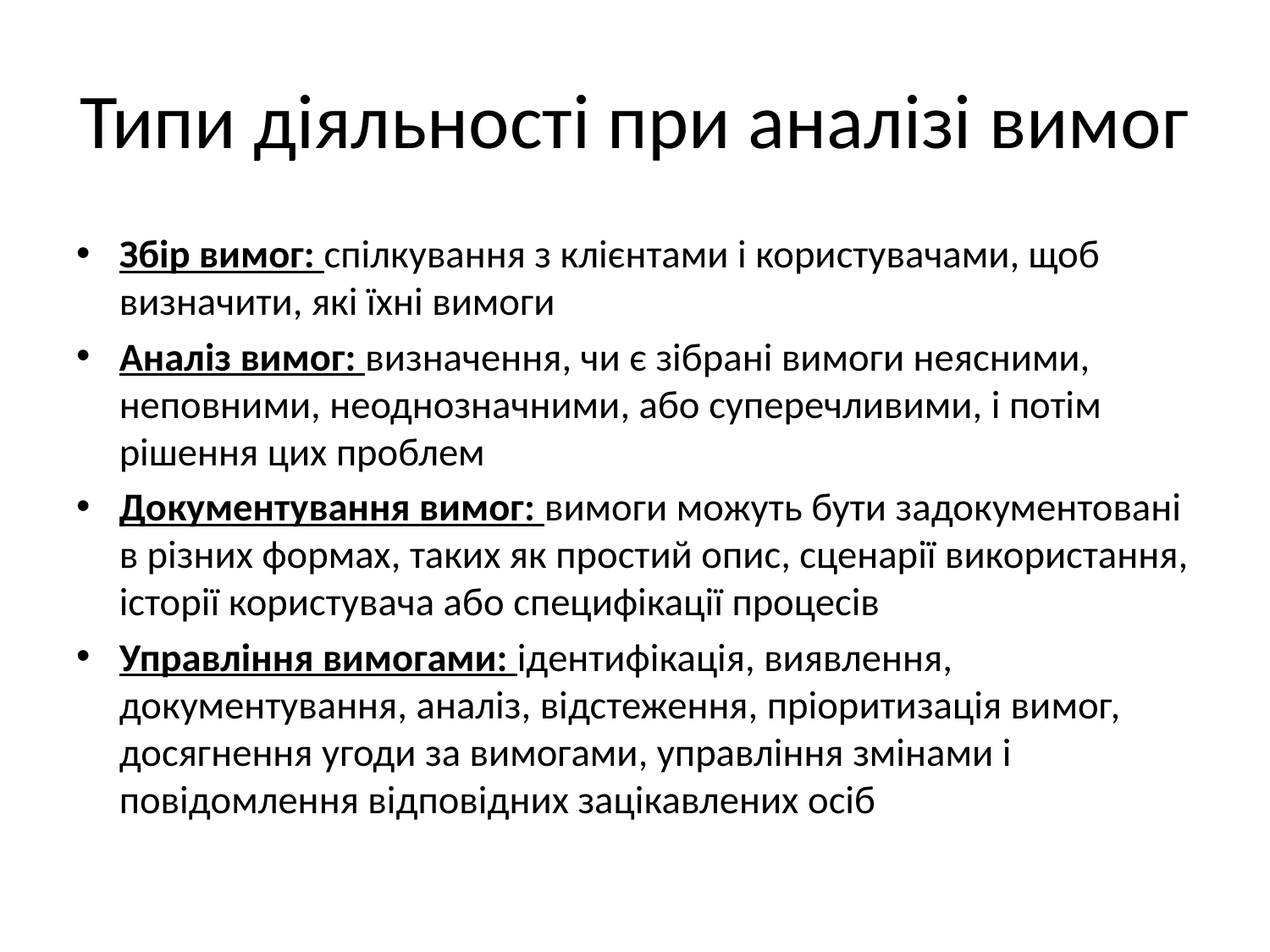

# Типи діяльності при аналізі вимог
Збір вимог: спілкування з клієнтами і користувачами, щоб визначити, які їхні вимоги
Аналіз вимог: визначення, чи є зібрані вимоги неясними, неповними, неоднозначними, або суперечливими, і потім рішення цих проблем
Документування вимог: вимоги можуть бути задокументовані в різних формах, таких як простий опис, сценарії використання, історії користувача або специфікації процесів
Управління вимогами: ідентифікація, виявлення, документування, аналіз, відстеження, пріоритизація вимог, досягнення угоди за вимогами, управління змінами і повідомлення відповідних зацікавлених осіб